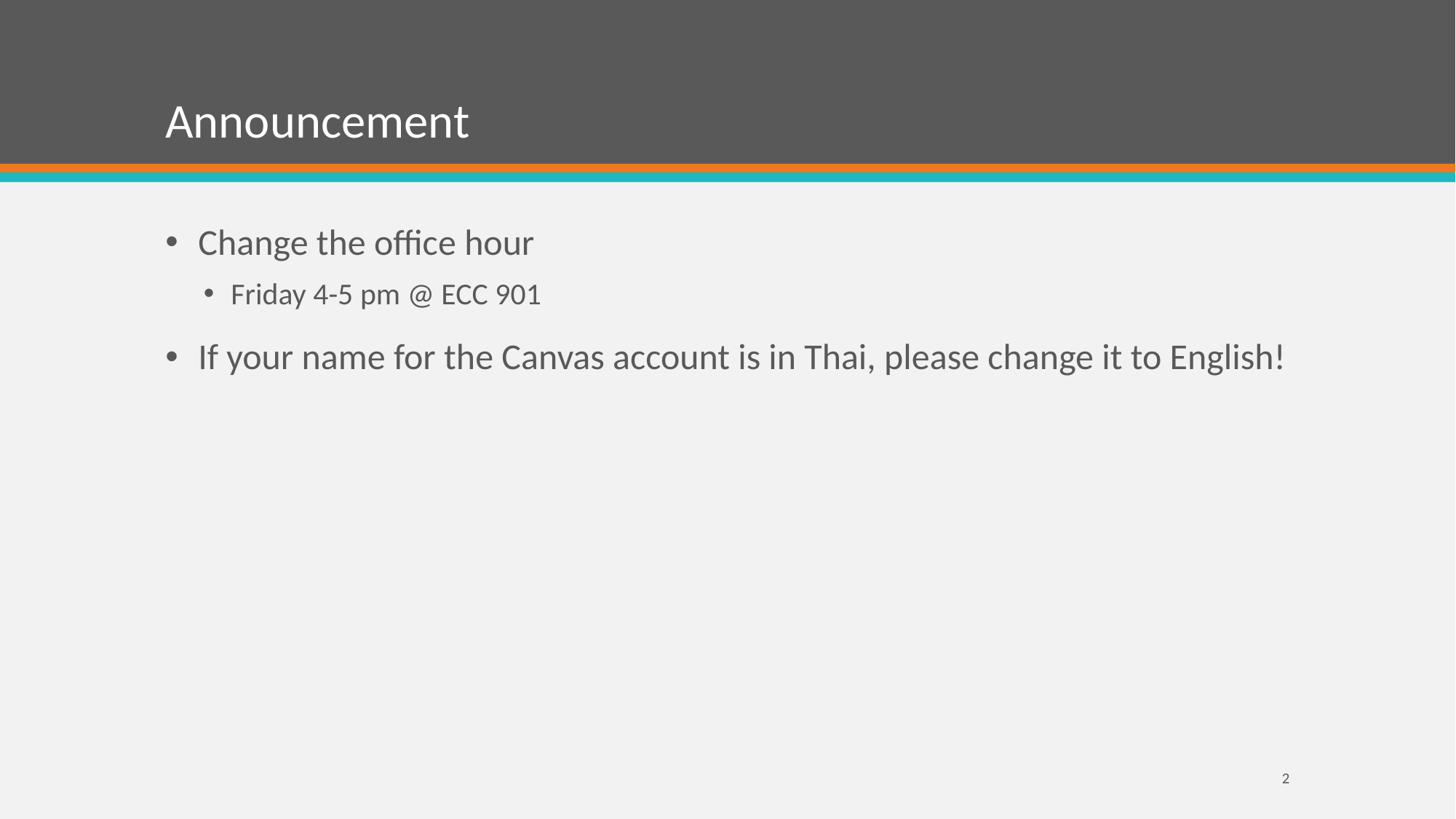

# Announcement
Change the office hour
Friday 4-5 pm @ ECC 901
If your name for the Canvas account is in Thai, please change it to English!
2